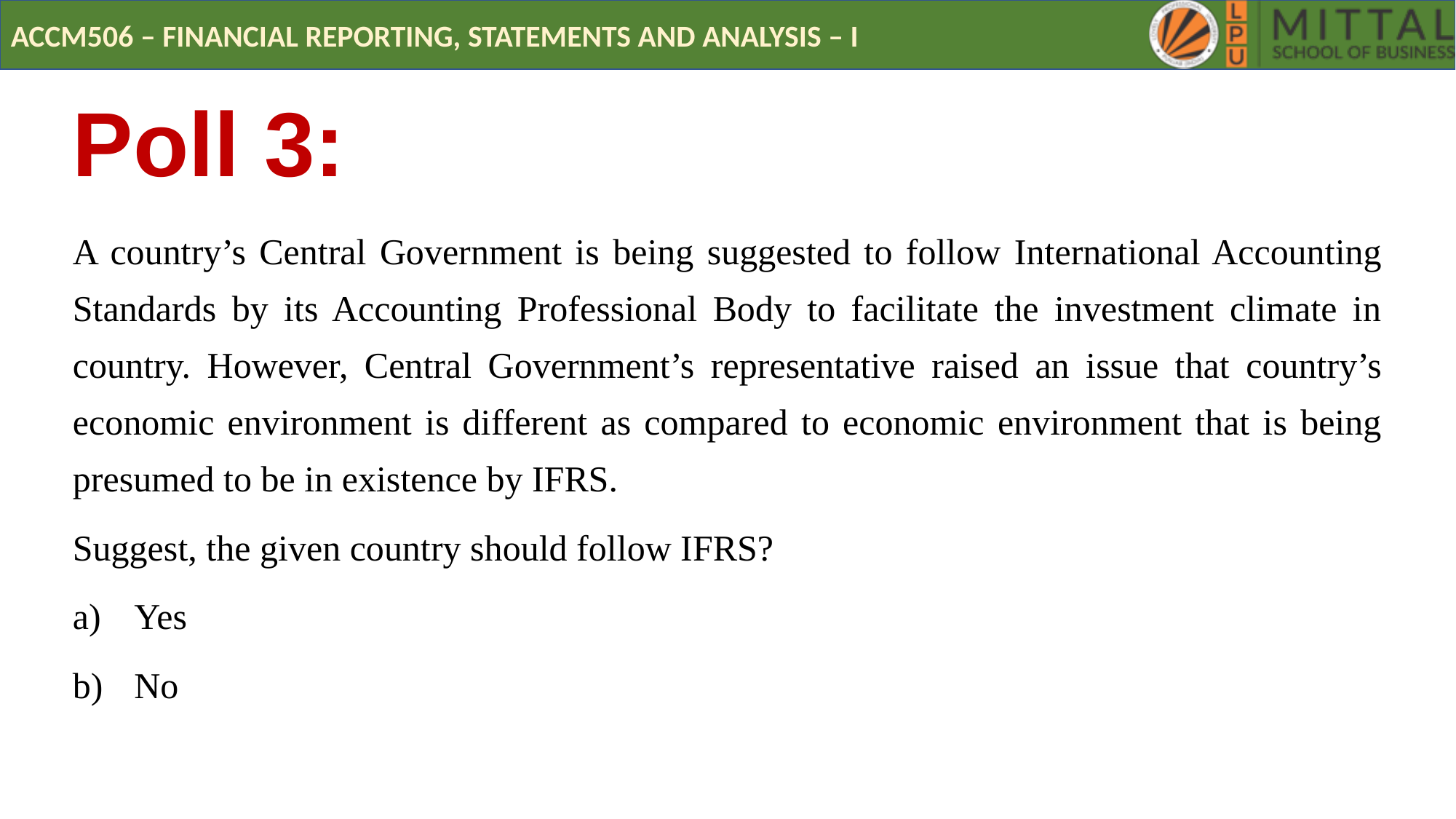

# Poll 3:
A country’s Central Government is being suggested to follow International Accounting Standards by its Accounting Professional Body to facilitate the investment climate in country. However, Central Government’s representative raised an issue that country’s economic environment is different as compared to economic environment that is being presumed to be in existence by IFRS.
Suggest, the given country should follow IFRS?
Yes
No